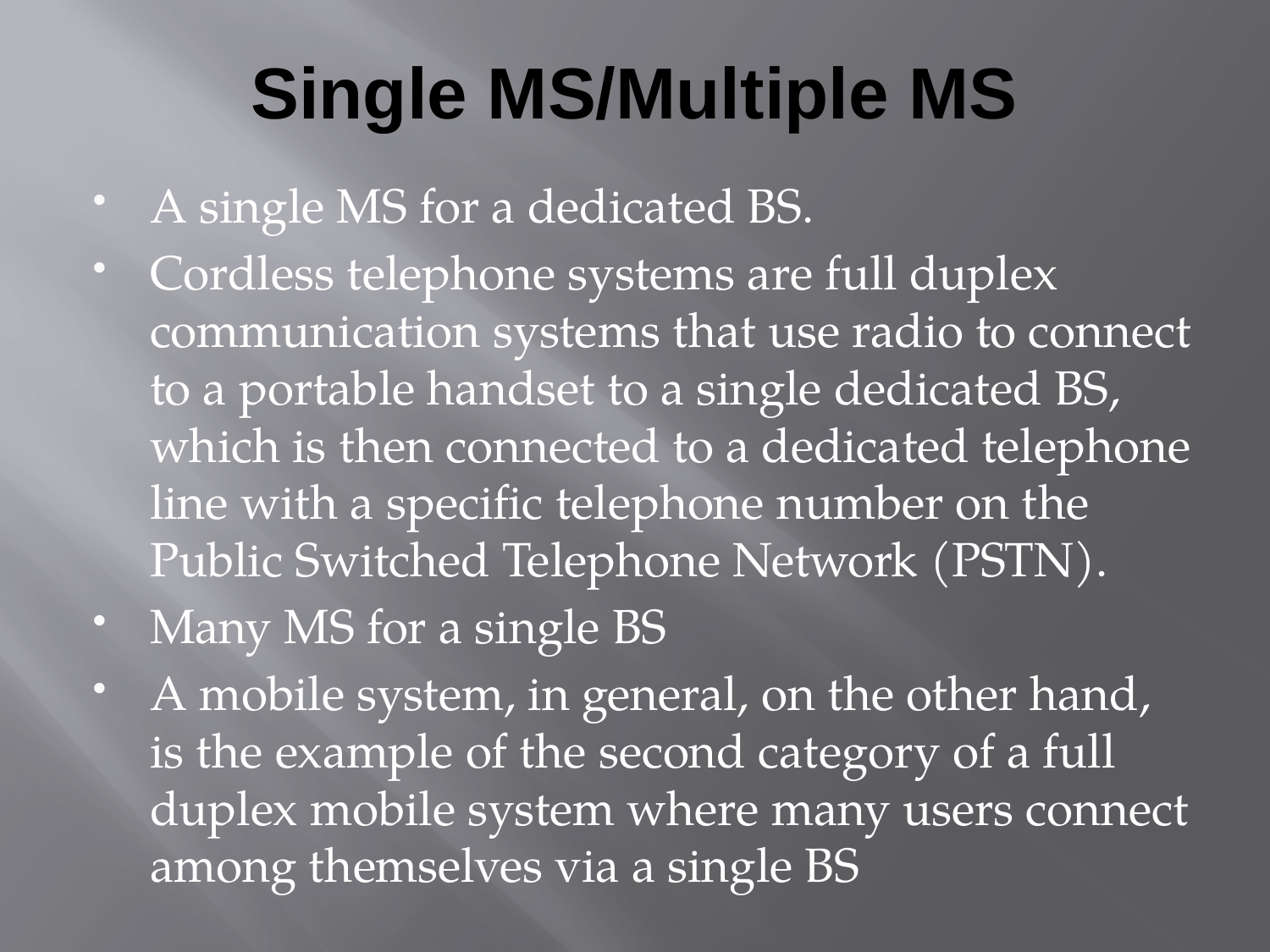

# Single MS/Multiple MS
A single MS for a dedicated BS.
Cordless telephone systems are full duplex communication systems that use radio to connect to a portable handset to a single dedicated BS, which is then connected to a dedicated telephone line with a specific telephone number on the Public Switched Telephone Network (PSTN).
Many MS for a single BS
A mobile system, in general, on the other hand, is the example of the second category of a full duplex mobile system where many users connect among themselves via a single BS